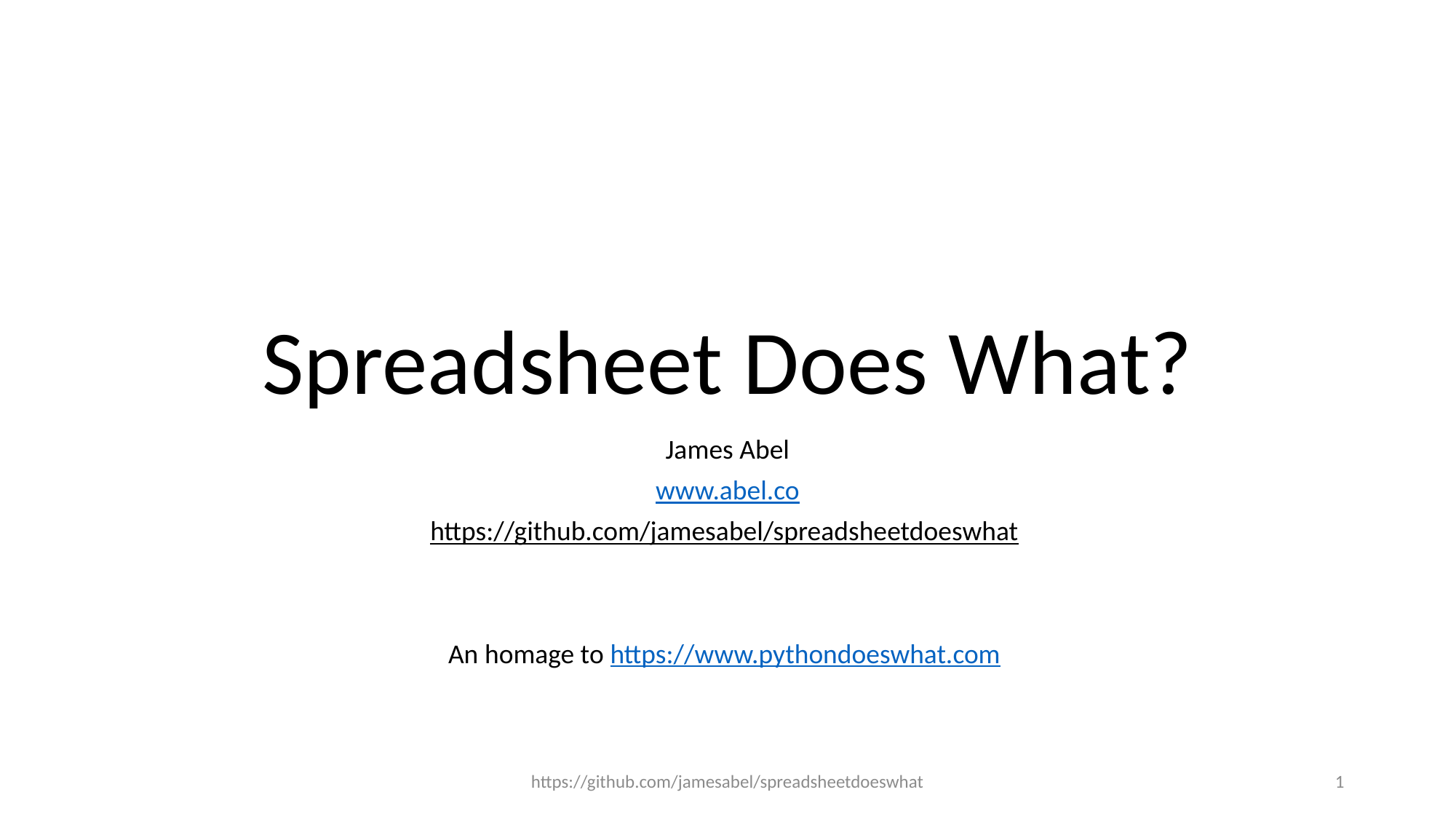

# Spreadsheet Does What?
James Abel
www.abel.co
https://github.com/jamesabel/spreadsheetdoeswhat

An homage to https://www.pythondoeswhat.com
https://github.com/jamesabel/spreadsheetdoeswhat
1